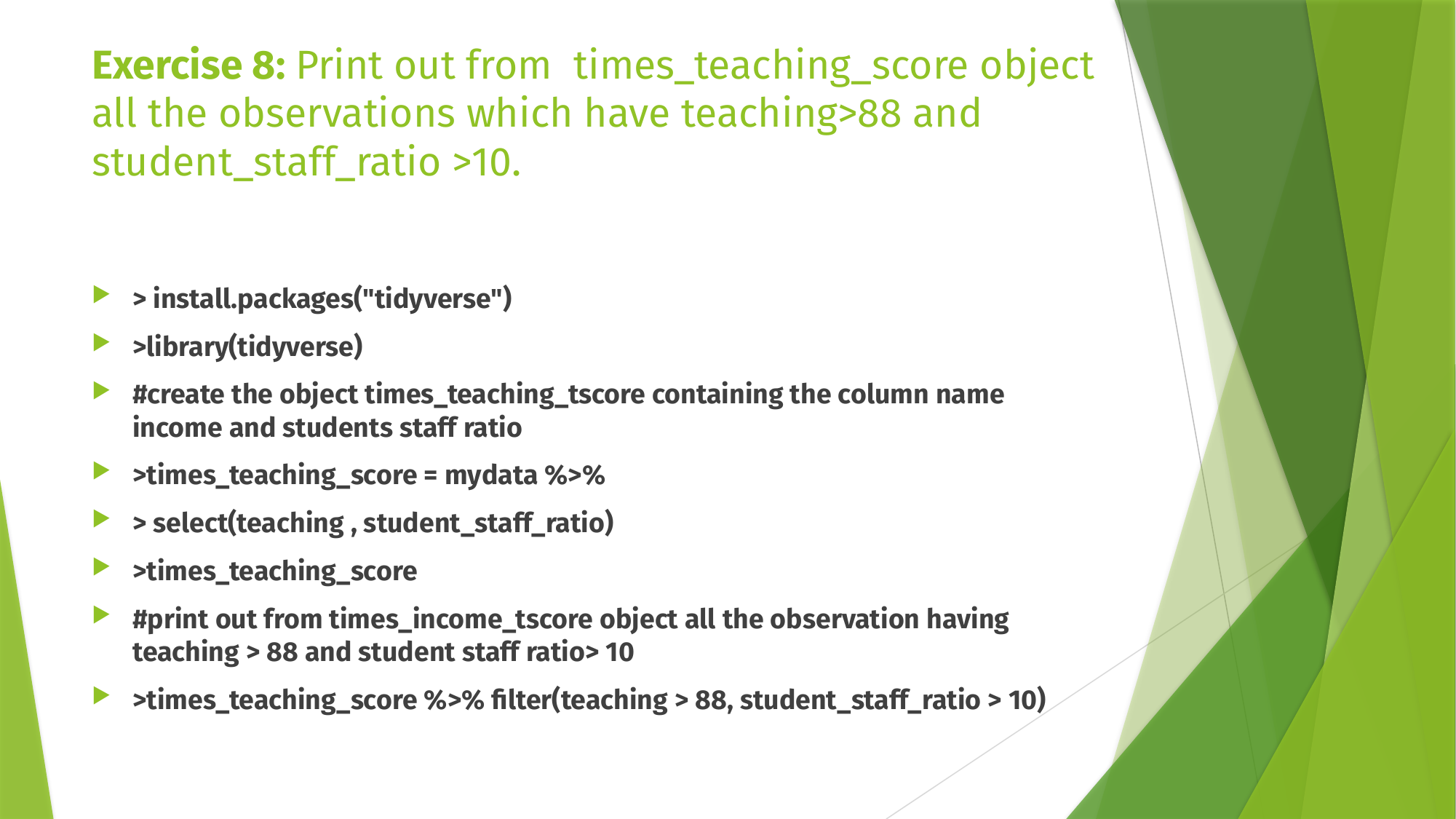

# Exercise 8: Print out from  times_teaching_score object all the observations which have teaching>88 and student_staff_ratio >10.
> install.packages("tidyverse")
>library(tidyverse)
#create the object times_teaching_tscore containing the column name income and students staff ratio
>times_teaching_score = mydata %>%
> select(teaching , student_staff_ratio)
>times_teaching_score
#print out from times_income_tscore object all the observation having teaching > 88 and student staff ratio> 10
>times_teaching_score %>% filter(teaching > 88, student_staff_ratio > 10)